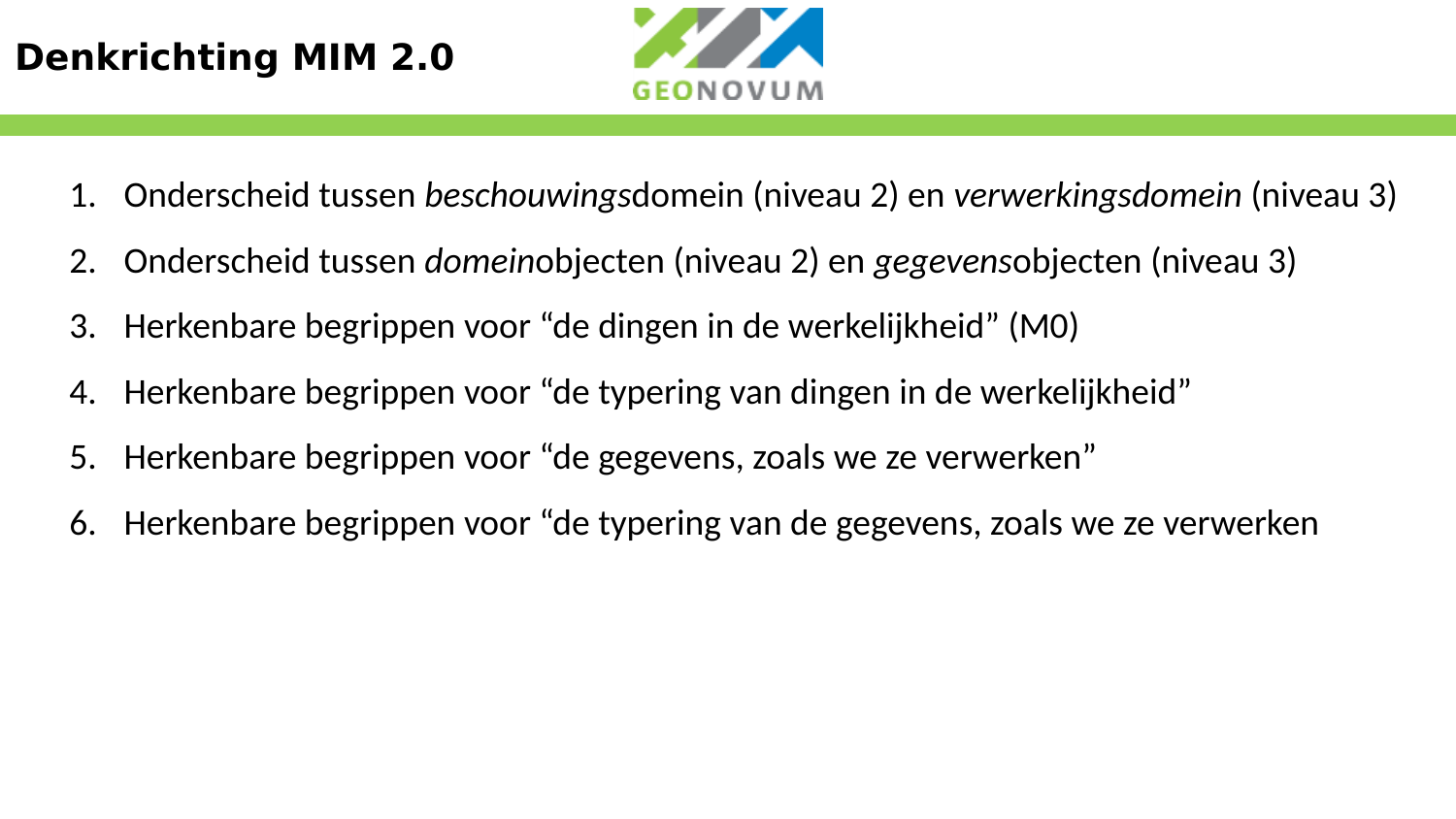

Denkrichting MIM 2.0
Onderscheid tussen beschouwingsdomein (niveau 2) en verwerkingsdomein (niveau 3)
Onderscheid tussen domeinobjecten (niveau 2) en gegevensobjecten (niveau 3)
Herkenbare begrippen voor “de dingen in de werkelijkheid” (M0)
Herkenbare begrippen voor “de typering van dingen in de werkelijkheid”
Herkenbare begrippen voor “de gegevens, zoals we ze verwerken”
Herkenbare begrippen voor “de typering van de gegevens, zoals we ze verwerken